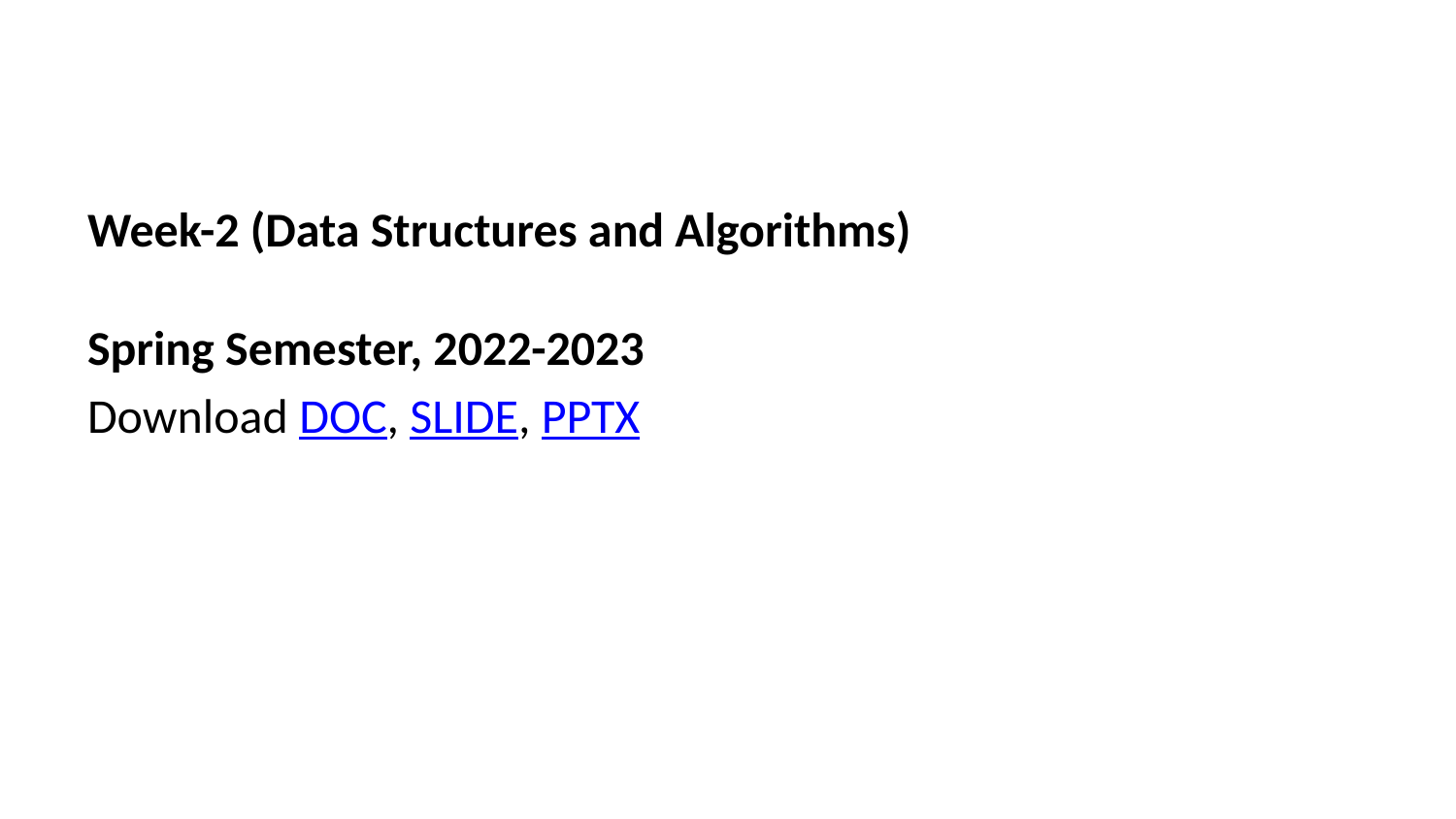

#
Week-2 (Data Structures and Algorithms)
Spring Semester, 2022-2023
Download DOC, SLIDE, PPTX